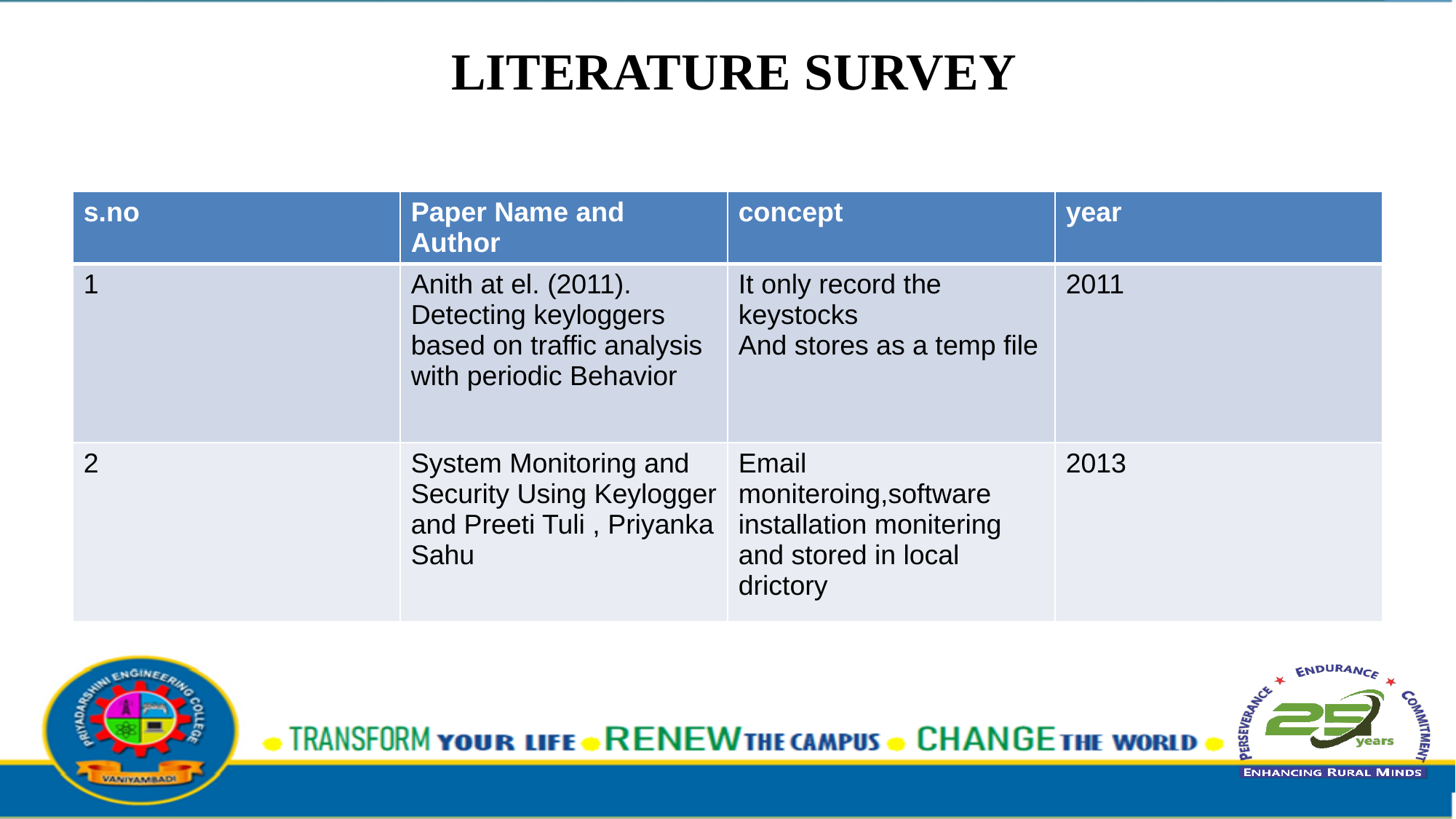

# LITERATURE SURVEY
| s.no | Paper Name and Author | concept | year |
| --- | --- | --- | --- |
| 1 | Anith at el. (2011). Detecting keyloggers based on traffic analysis with periodic Behavior | It only record the keystocks And stores as a temp file | 2011 |
| 2 | System Monitoring and Security Using Keylogger and Preeti Tuli , Priyanka Sahu | Email moniteroing,software installation monitering and stored in local drictory | 2013 |